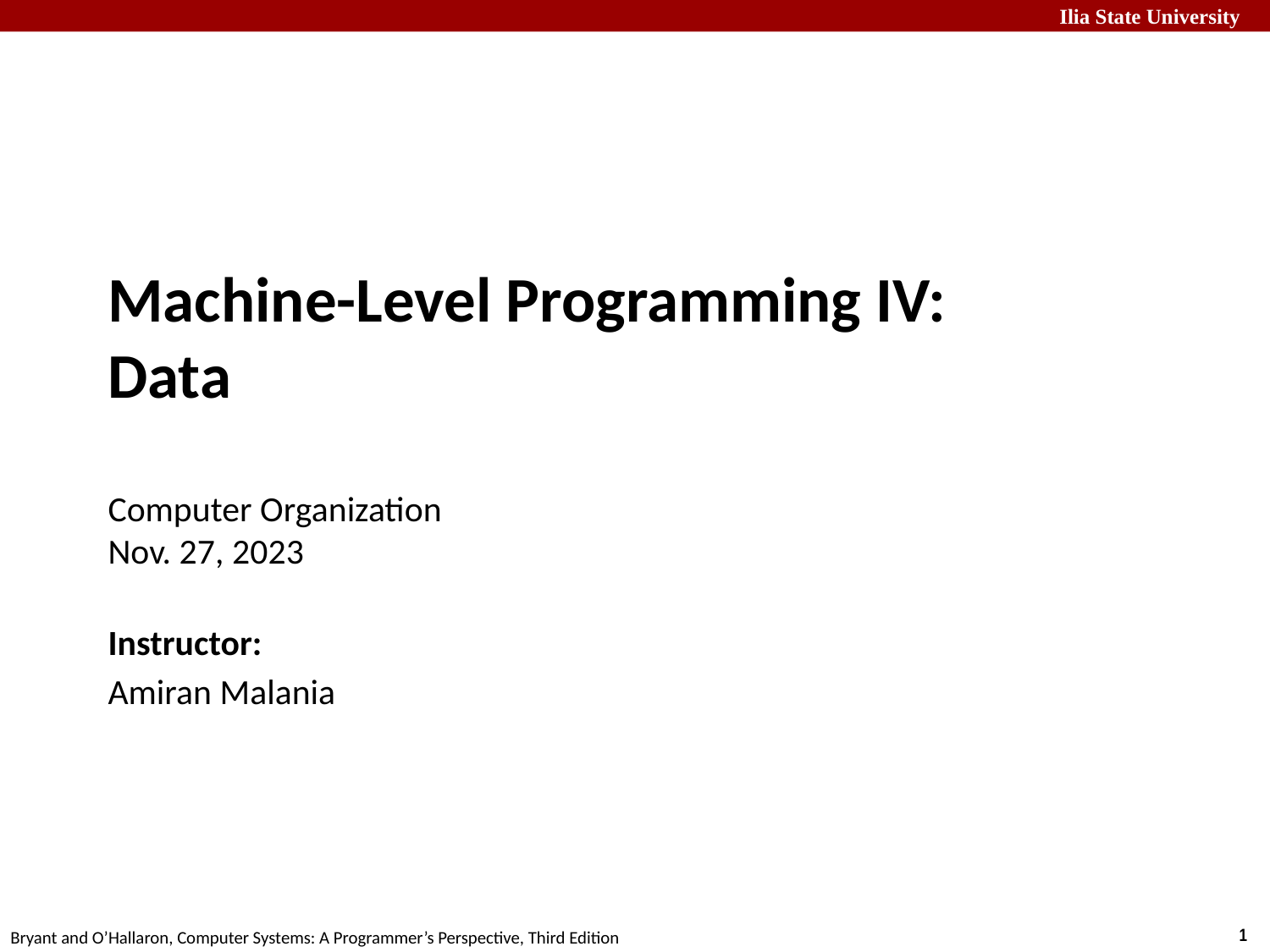

# Machine-Level Programming IV: Data Computer Organization
Nov. 27, 2023
Instructor:
Amiran Malania